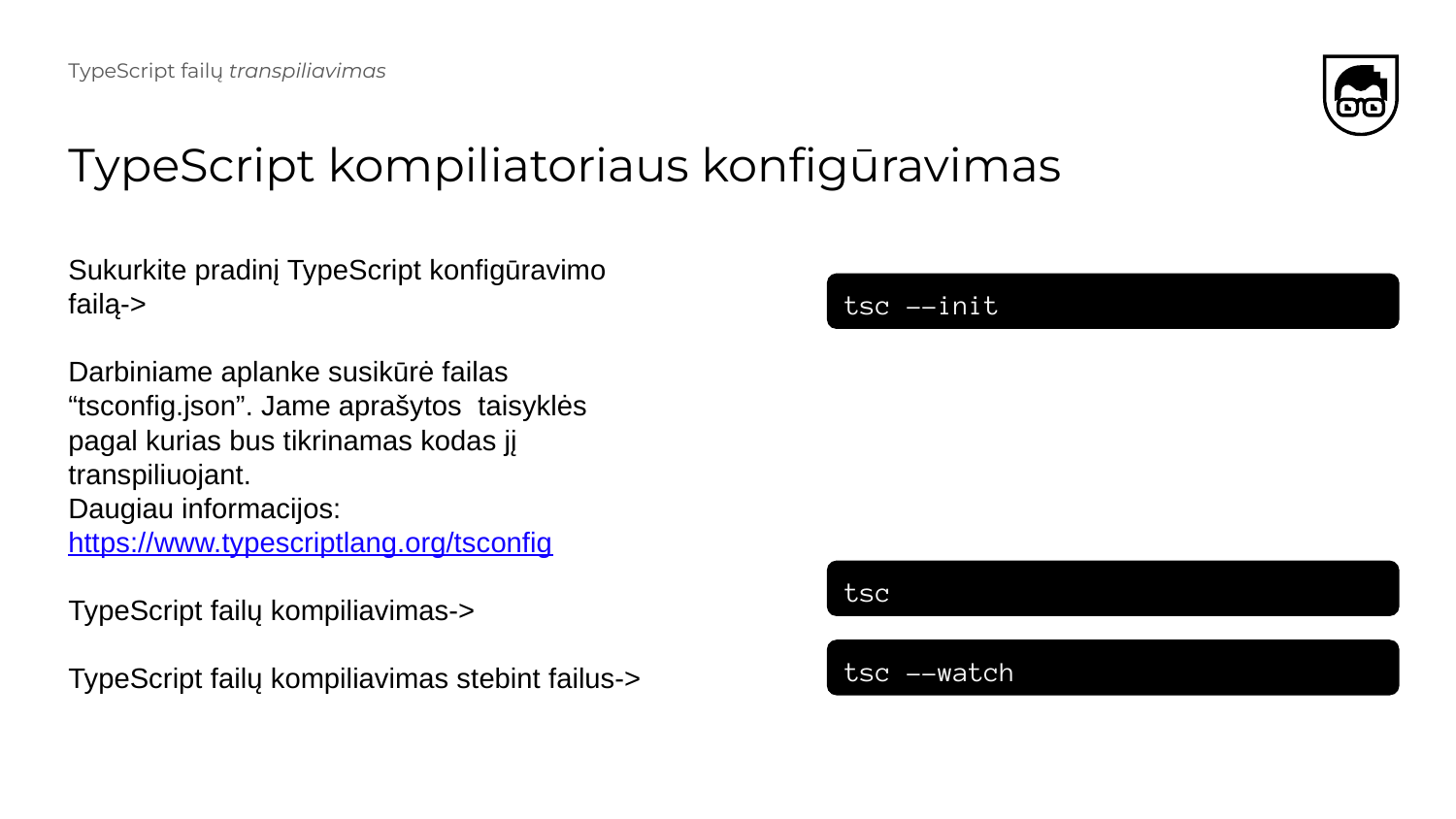

TypeScript failų transpiliavimas
# TypeScript kompiliatoriaus konfigūravimas
Sukurkite pradinį TypeScript konfigūravimo failą->

Darbiniame aplanke susikūrė failas “tsconfig.json”. Jame aprašytos  taisyklės pagal kurias bus tikrinamas kodas jį transpiliuojant.
Daugiau informacijos:
https://www.typescriptlang.org/tsconfig

TypeScript failų kompiliavimas->

TypeScript failų kompiliavimas stebint failus->
tsc --init
tsc
tsc --watch